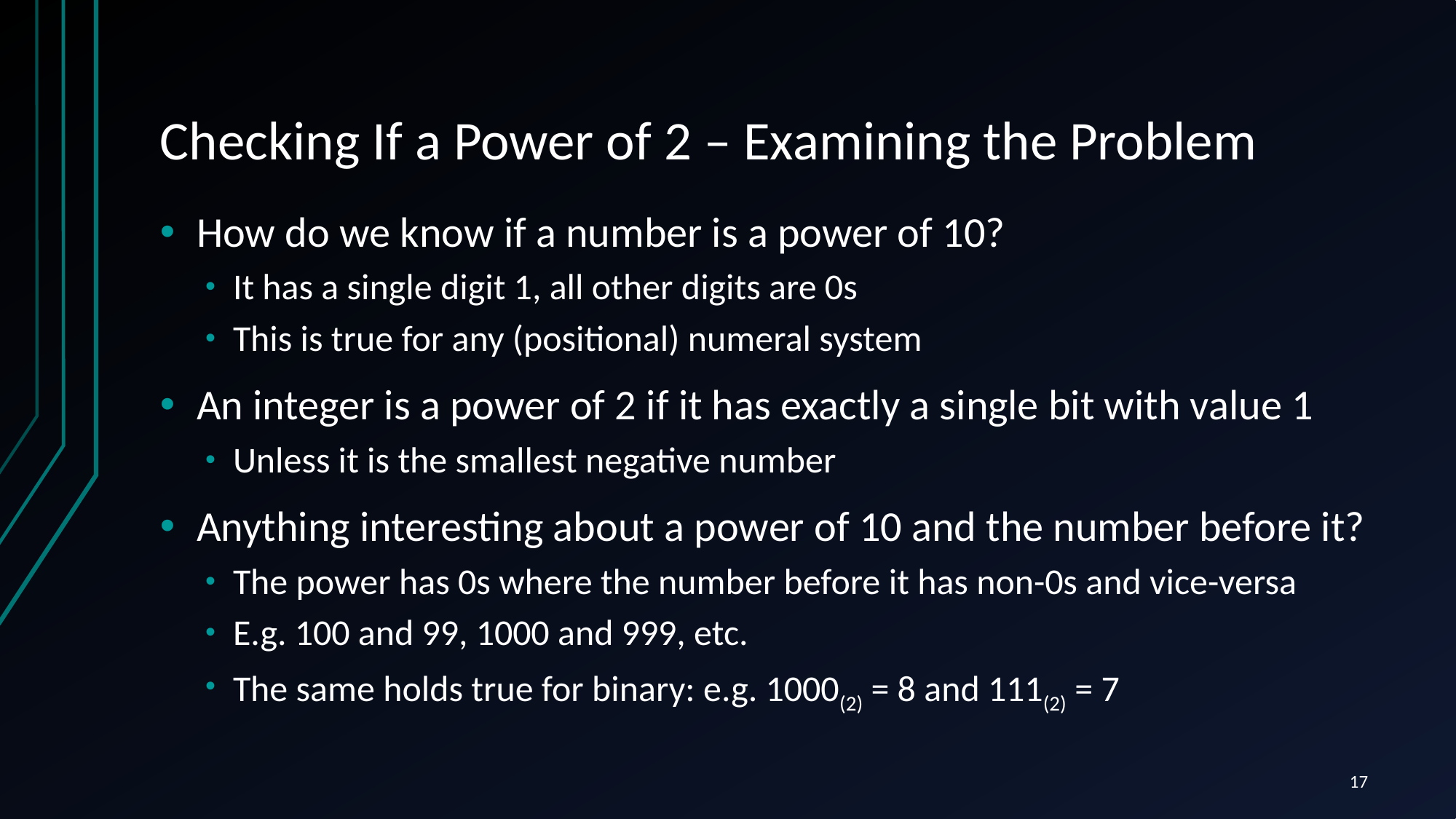

# Checking If a Power of 2 – Examining the Problem
How do we know if a number is a power of 10?
It has a single digit 1, all other digits are 0s
This is true for any (positional) numeral system
An integer is a power of 2 if it has exactly a single bit with value 1
Unless it is the smallest negative number
Anything interesting about a power of 10 and the number before it?
The power has 0s where the number before it has non-0s and vice-versa
E.g. 100 and 99, 1000 and 999, etc.
The same holds true for binary: e.g. 1000(2) = 8 and 111(2) = 7
17